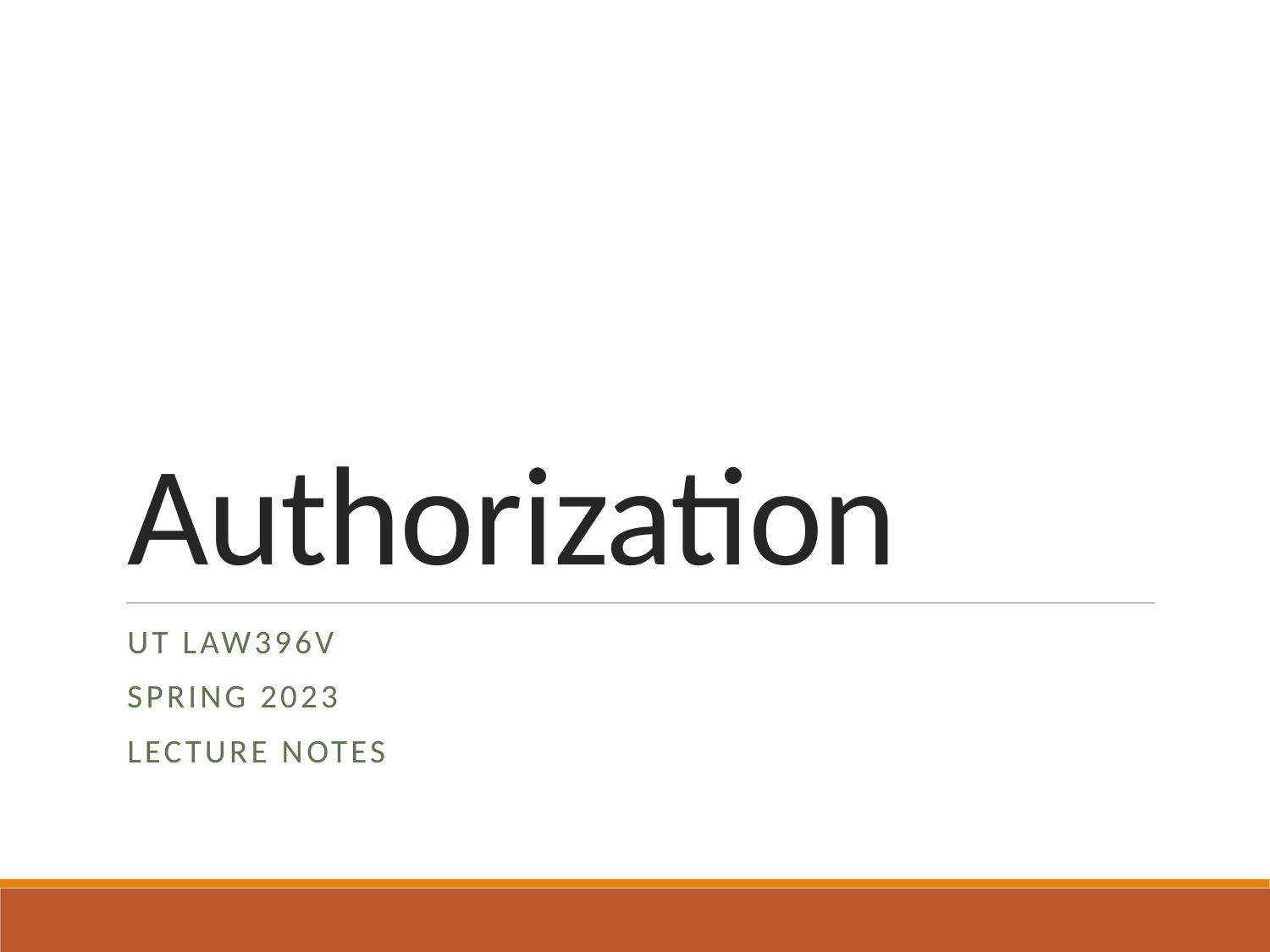

# Authorization
UT LAW396V
Spring 2023
Lecture Notes